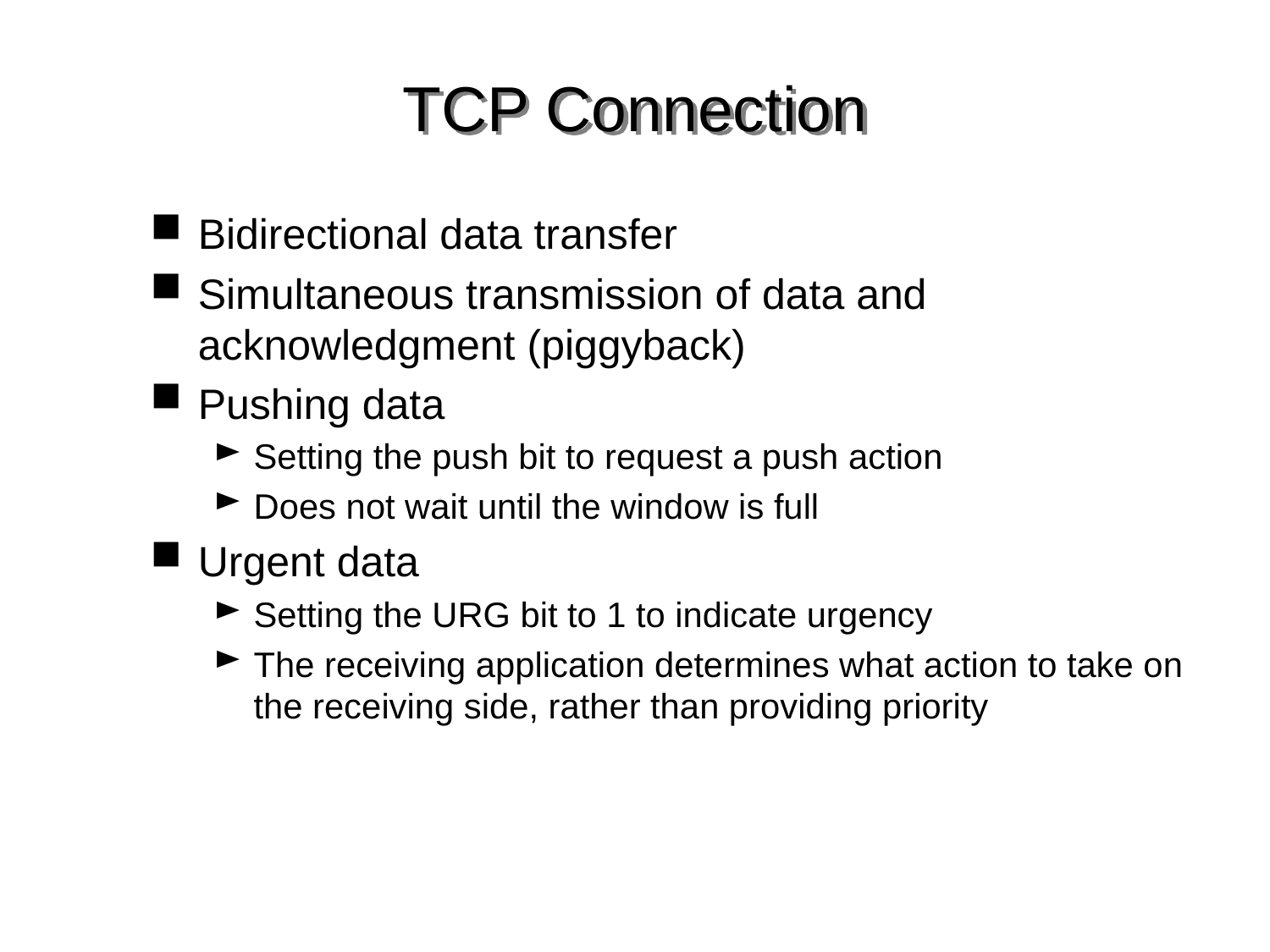

# TCP Connection
Bidirectional data transfer
Simultaneous transmission of data and acknowledgment (piggyback)
Pushing data
Setting the push bit to request a push action
Does not wait until the window is full
Urgent data
Setting the URG bit to 1 to indicate urgency
The receiving application determines what action to take on the receiving side, rather than providing priority
22